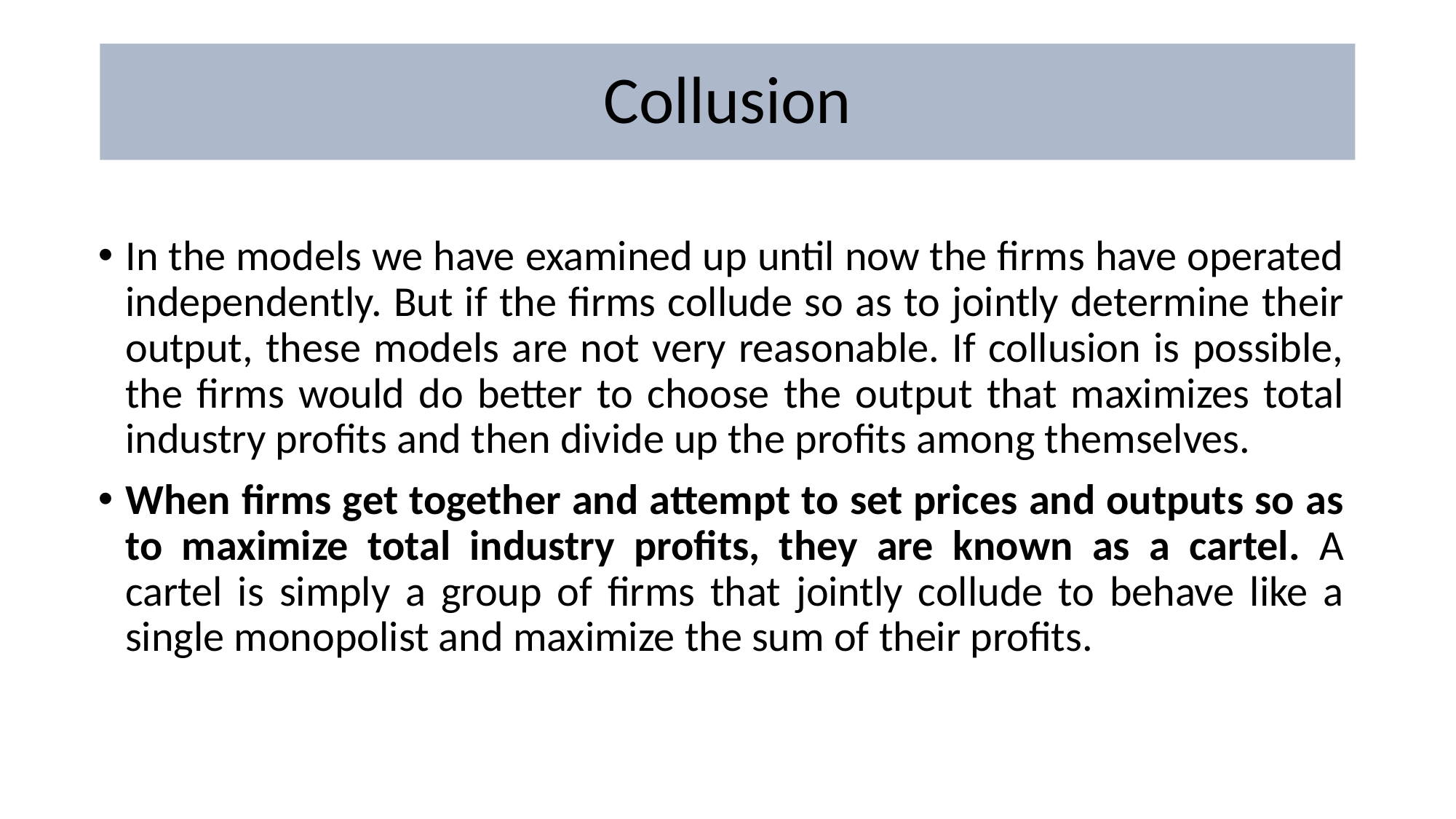

# Collusion
In the models we have examined up until now the firms have operated independently. But if the firms collude so as to jointly determine their output, these models are not very reasonable. If collusion is possible, the firms would do better to choose the output that maximizes total industry profits and then divide up the profits among themselves.
When firms get together and attempt to set prices and outputs so as to maximize total industry profits, they are known as a cartel. A cartel is simply a group of firms that jointly collude to behave like a single monopolist and maximize the sum of their profits.